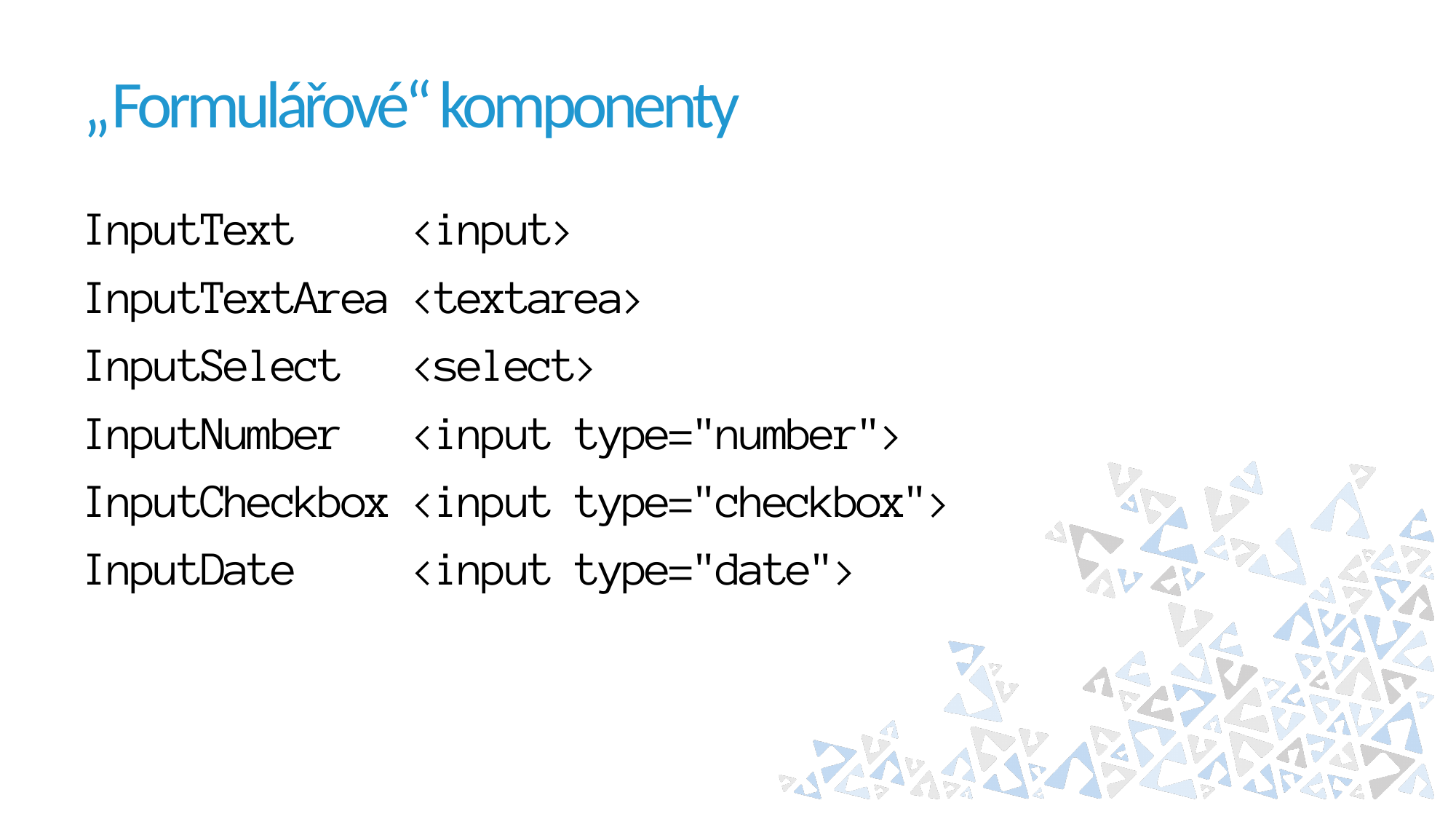

# „Formulářové“ komponenty
InputText		<input>
InputTextArea	<textarea>
InputSelect	<select>
InputNumber	<input type="number">
InputCheckbox	<input type="checkbox">
InputDate		<input type="date">